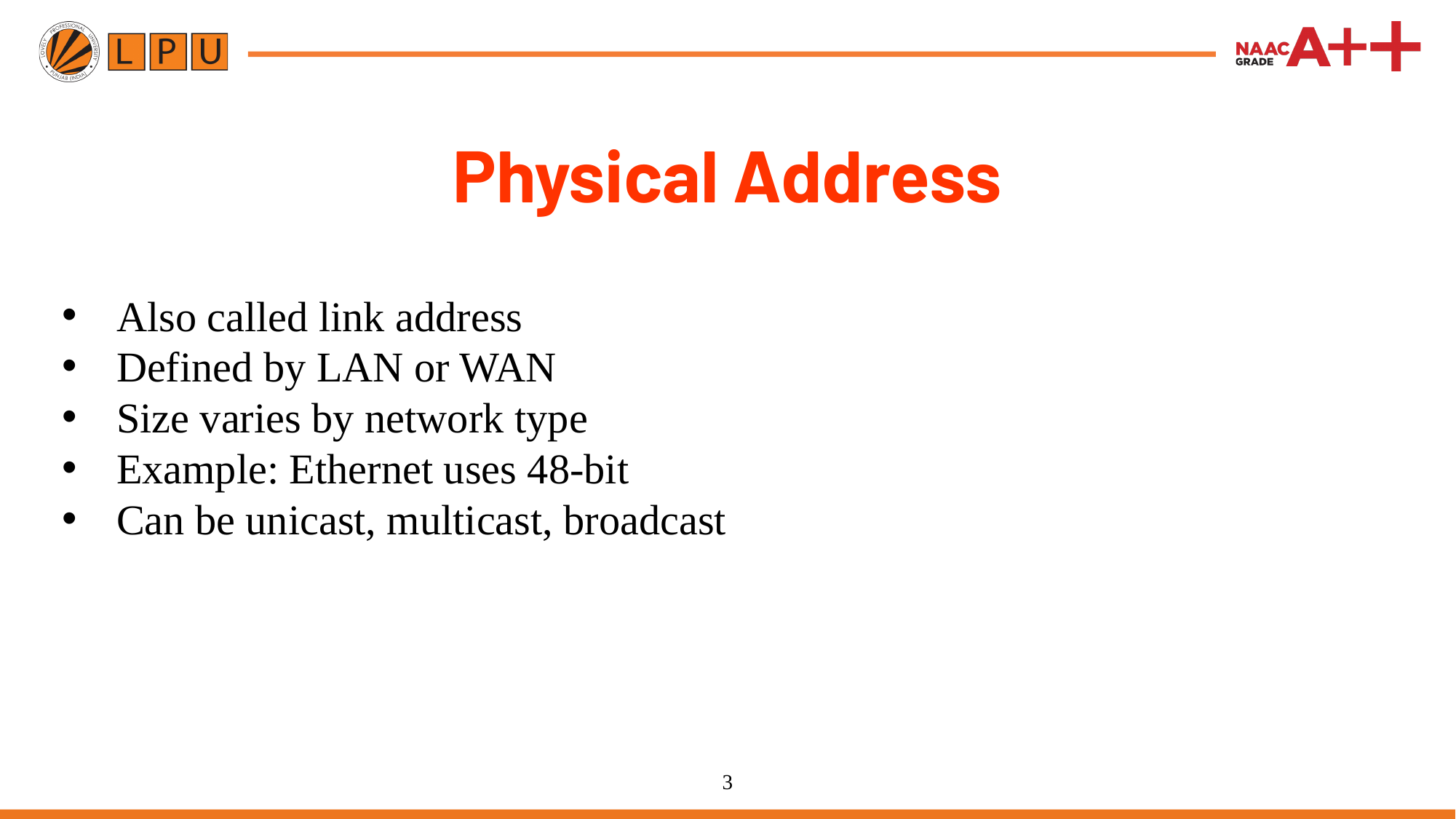

# Physical Address
Also called link address
Defined by LAN or WAN
Size varies by network type
Example: Ethernet uses 48-bit
Can be unicast, multicast, broadcast
3